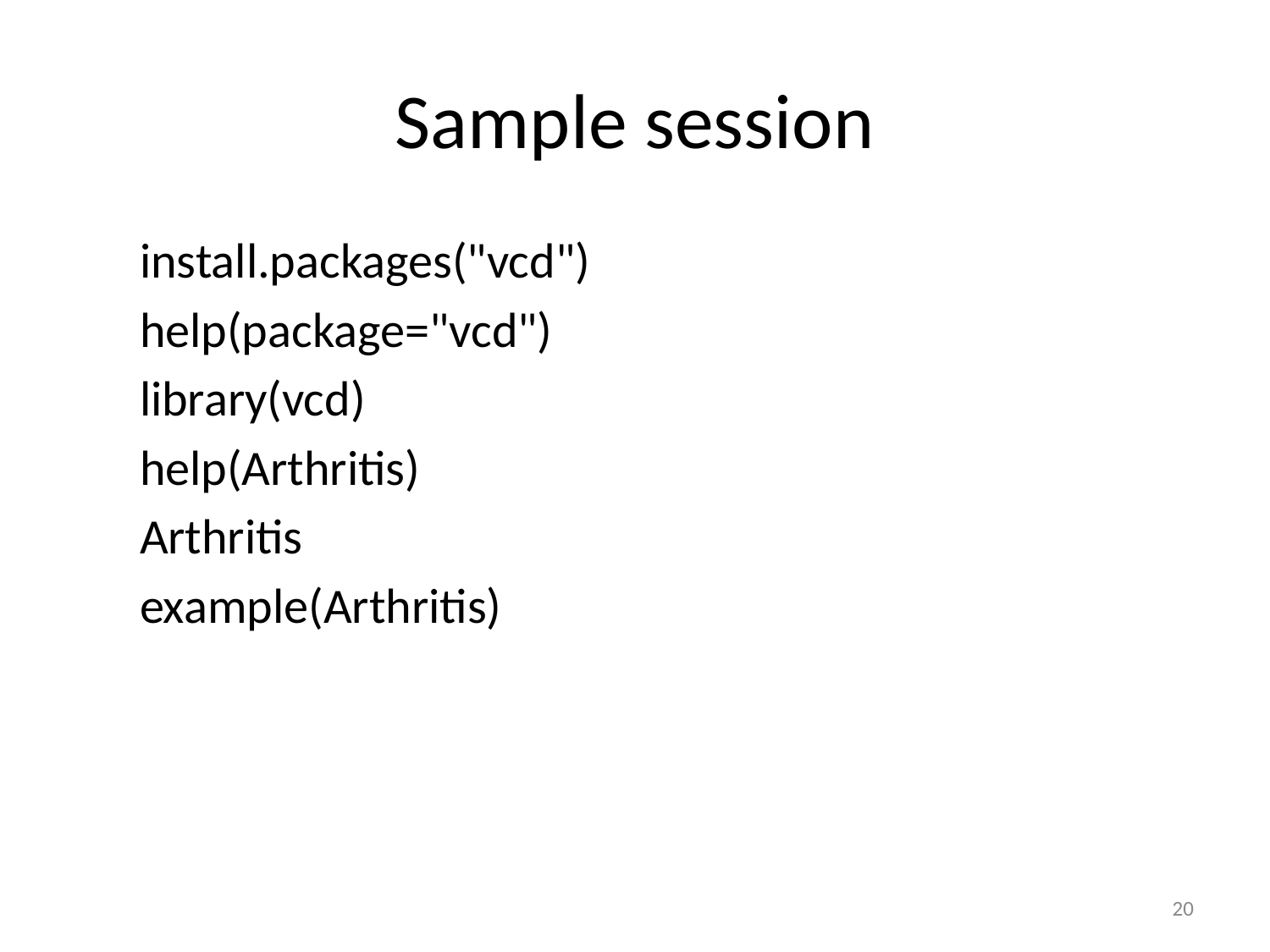

# Sample session
install.packages("vcd")
help(package="vcd")
library(vcd)
help(Arthritis)
Arthritis
example(Arthritis)
20